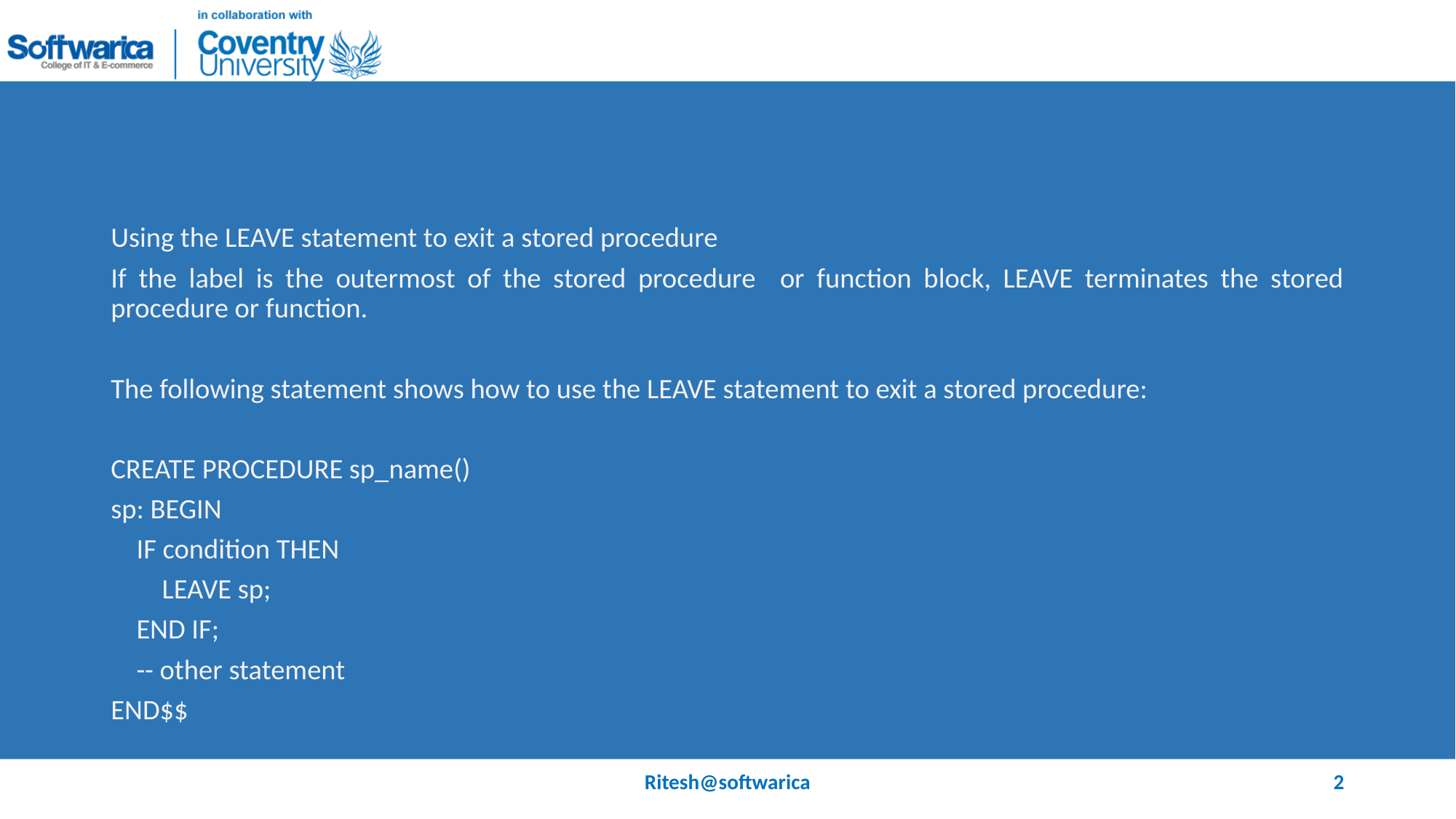

#
Using the LEAVE statement to exit a stored procedure
If the label is the outermost of the stored procedure  or function block, LEAVE terminates the stored procedure or function.

The following statement shows how to use the LEAVE statement to exit a stored procedure:

CREATE PROCEDURE sp_name()
sp: BEGIN
    IF condition THEN
        LEAVE sp;
    END IF;
    -- other statement
END$$
Ritesh@softwarica
2